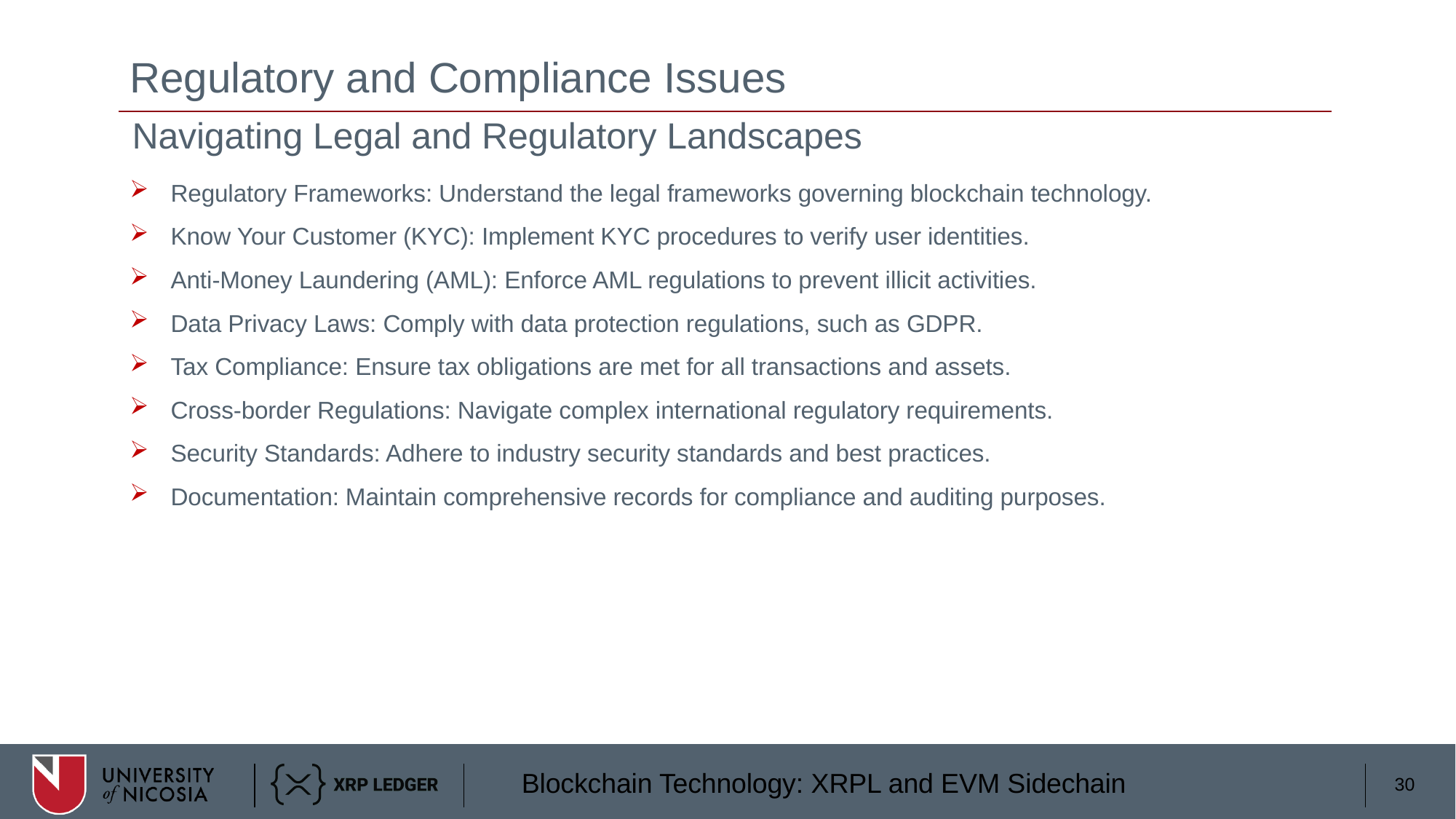

# Regulatory and Compliance Issues
Navigating Legal and Regulatory Landscapes
Regulatory Frameworks: Understand the legal frameworks governing blockchain technology.
Know Your Customer (KYC): Implement KYC procedures to verify user identities.
Anti-Money Laundering (AML): Enforce AML regulations to prevent illicit activities.
Data Privacy Laws: Comply with data protection regulations, such as GDPR.
Tax Compliance: Ensure tax obligations are met for all transactions and assets.
Cross-border Regulations: Navigate complex international regulatory requirements.
Security Standards: Adhere to industry security standards and best practices.
Documentation: Maintain comprehensive records for compliance and auditing purposes.
30